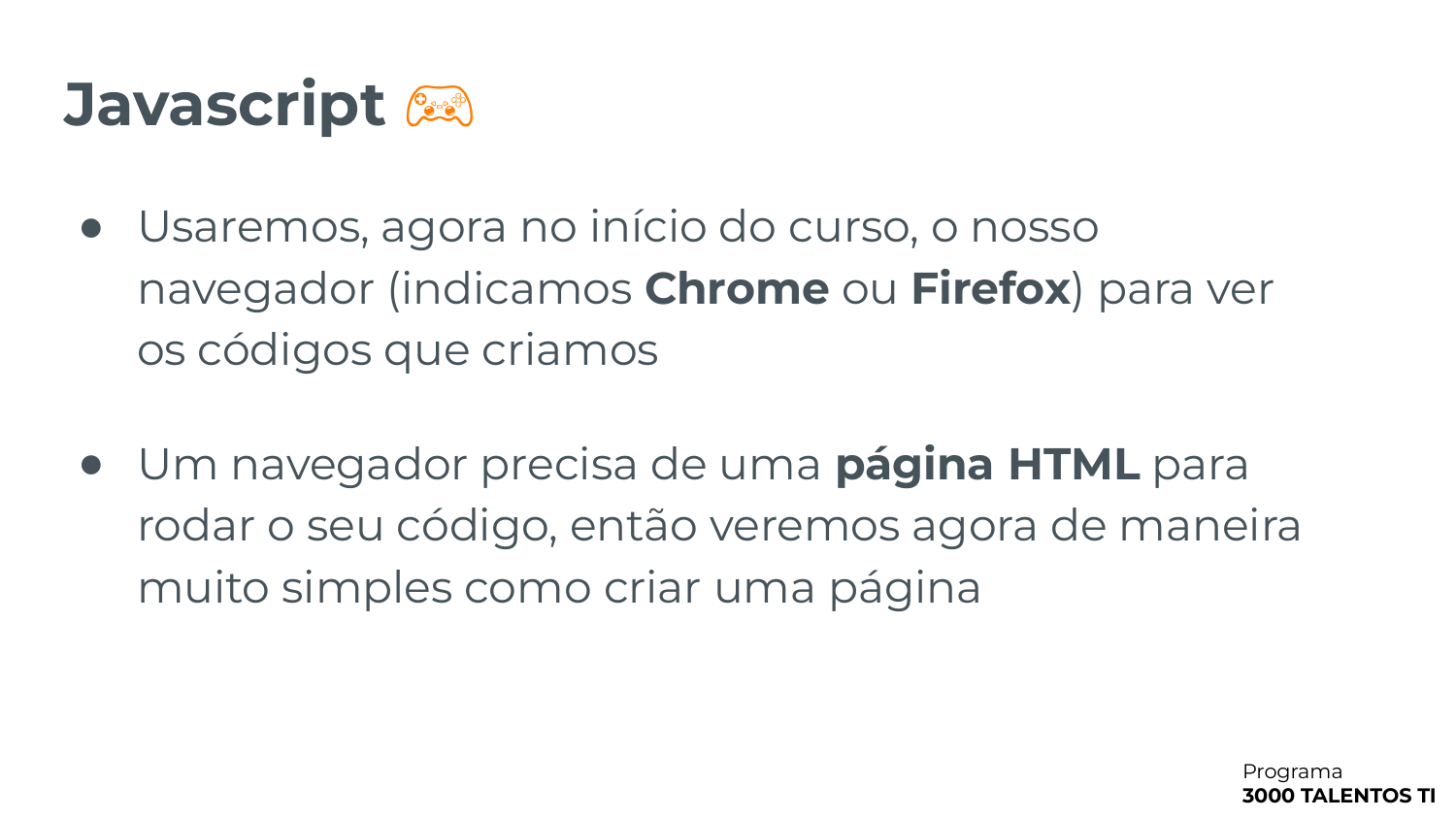

# Javascript 🎮
Usaremos, agora no início do curso, o nosso navegador (indicamos Chrome ou Firefox) para ver os códigos que criamos
Um navegador precisa de uma página HTML para rodar o seu código, então veremos agora de maneira muito simples como criar uma página